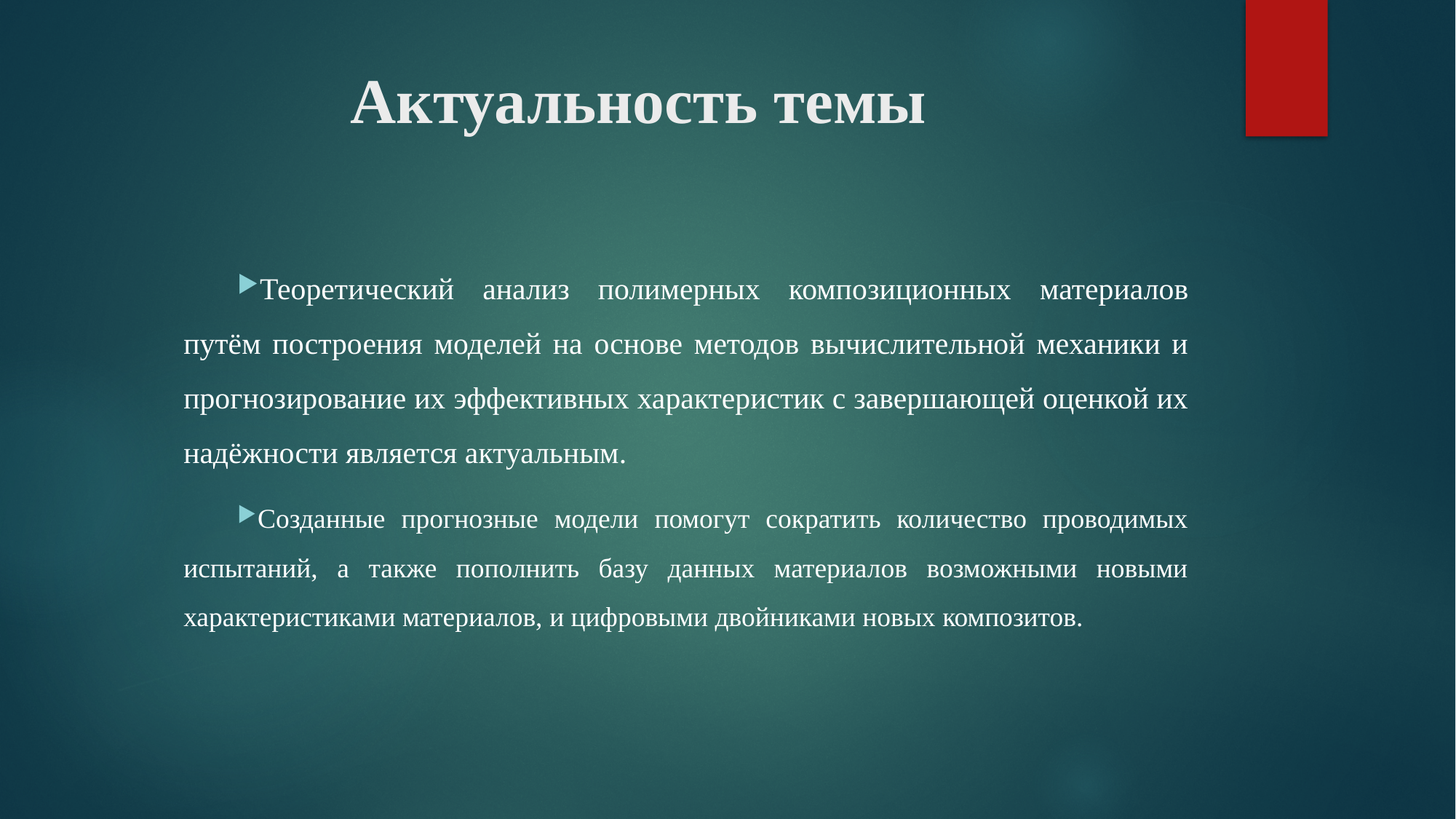

# Актуальность темы
Теоретический анализ полимерных композиционных материалов путём построения моделей на основе методов вычислительной механики и прогнозирование их эффективных характеристик с завершающей оценкой их надёжности является актуальным.
Созданные прогнозные модели помогут сократить количество проводимых испытаний, а также пополнить базу данных материалов возможными новыми характеристиками материалов, и цифровыми двойниками новых композитов.